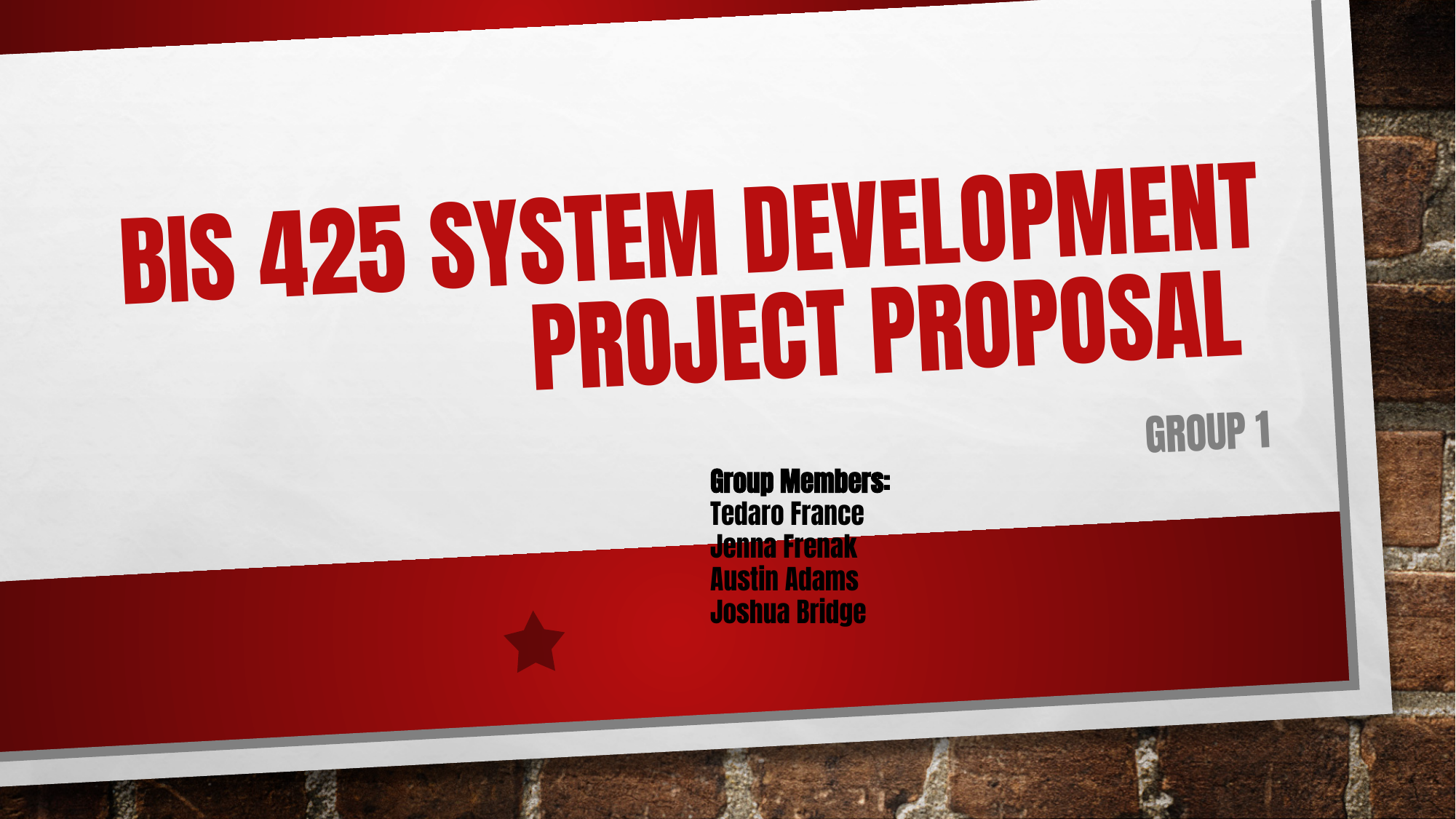

# BIS 425 System Development Project Proposal
Group 1
Group Members:
Tedaro France
Jenna Frenak
Austin Adams
Joshua Bridge